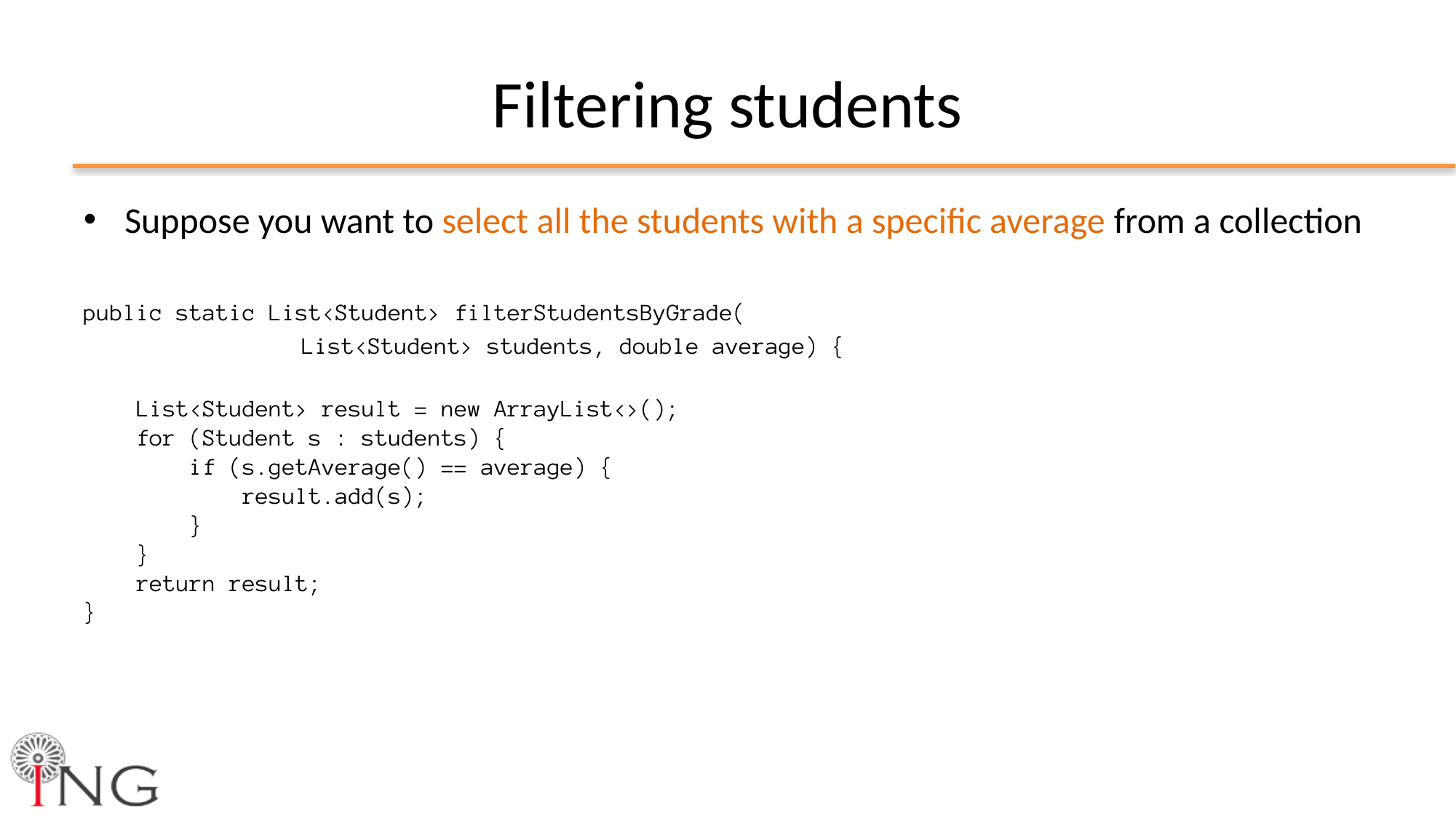

# Filtering students
Suppose you want to select all the students with a specific average from a collection

public static List<Student> filterStudentsByGrade(
		List<Student> students, double average) {
    List<Student> result = new ArrayList<>();
    for (Student s : students) {
        if (s.getAverage() == average) {
            result.add(s);
        }
    }
    return result;
}